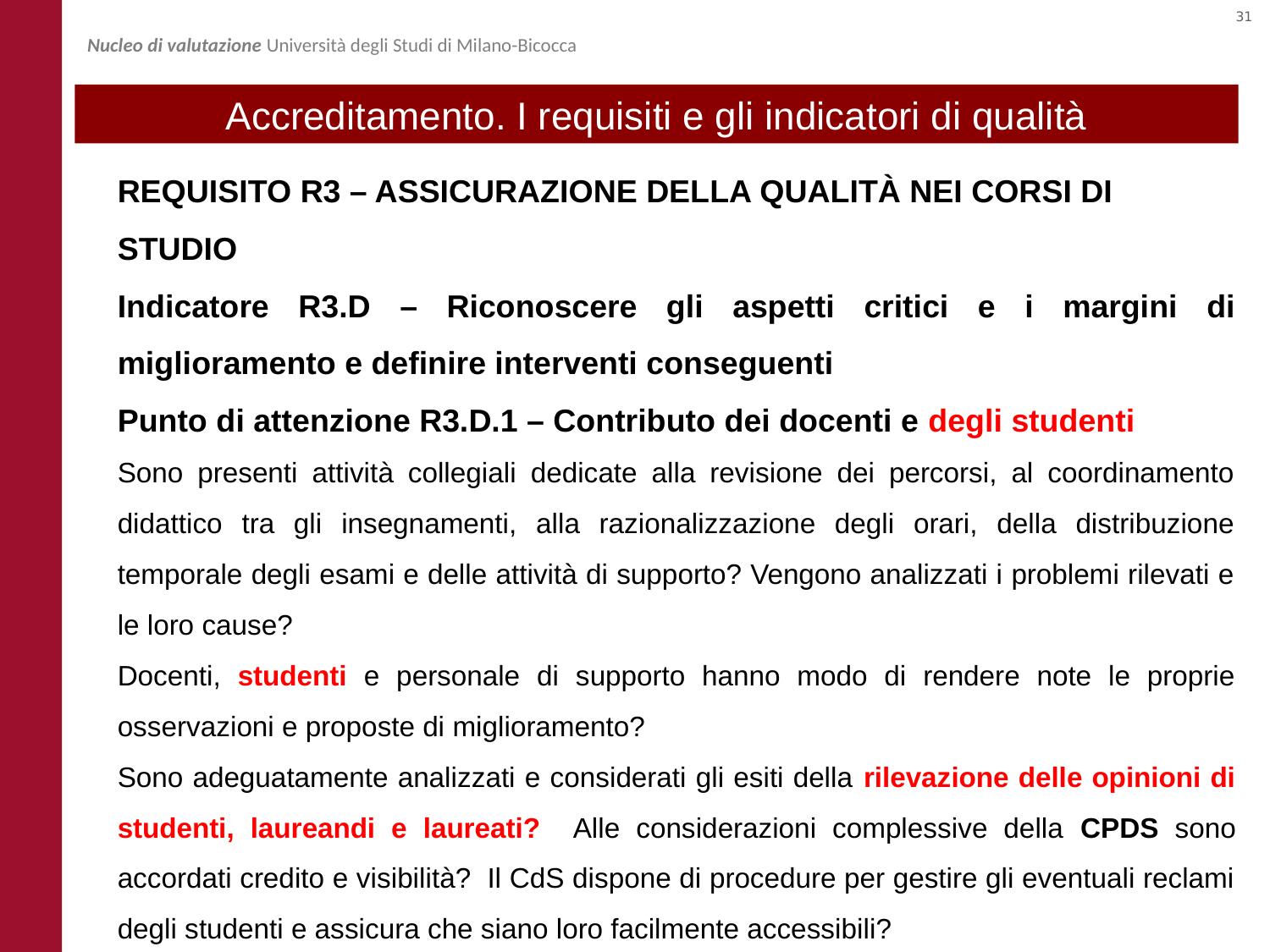

Nucleo di valutazione Università degli Studi di Milano-Bicocca
Accreditamento. I requisiti e gli indicatori di qualità
REQUISITO R3 – ASSICURAZIONE DELLA QUALITÀ NEI CORSI DI STUDIO
Indicatore R3.D – Riconoscere gli aspetti critici e i margini di miglioramento e definire interventi conseguenti
Punto di attenzione R3.D.1 – Contributo dei docenti e degli studenti
Sono presenti attività collegiali dedicate alla revisione dei percorsi, al coordinamento didattico tra gli insegnamenti, alla razionalizzazione degli orari, della distribuzione temporale degli esami e delle attività di supporto? Vengono analizzati i problemi rilevati e le loro cause?
Docenti, studenti e personale di supporto hanno modo di rendere note le proprie osservazioni e proposte di miglioramento?
Sono adeguatamente analizzati e considerati gli esiti della rilevazione delle opinioni di studenti, laureandi e laureati?  Alle considerazioni complessive della CPDS sono accordati credito e visibilità?  Il CdS dispone di procedure per gestire gli eventuali reclami degli studenti e assicura che siano loro facilmente accessibili?